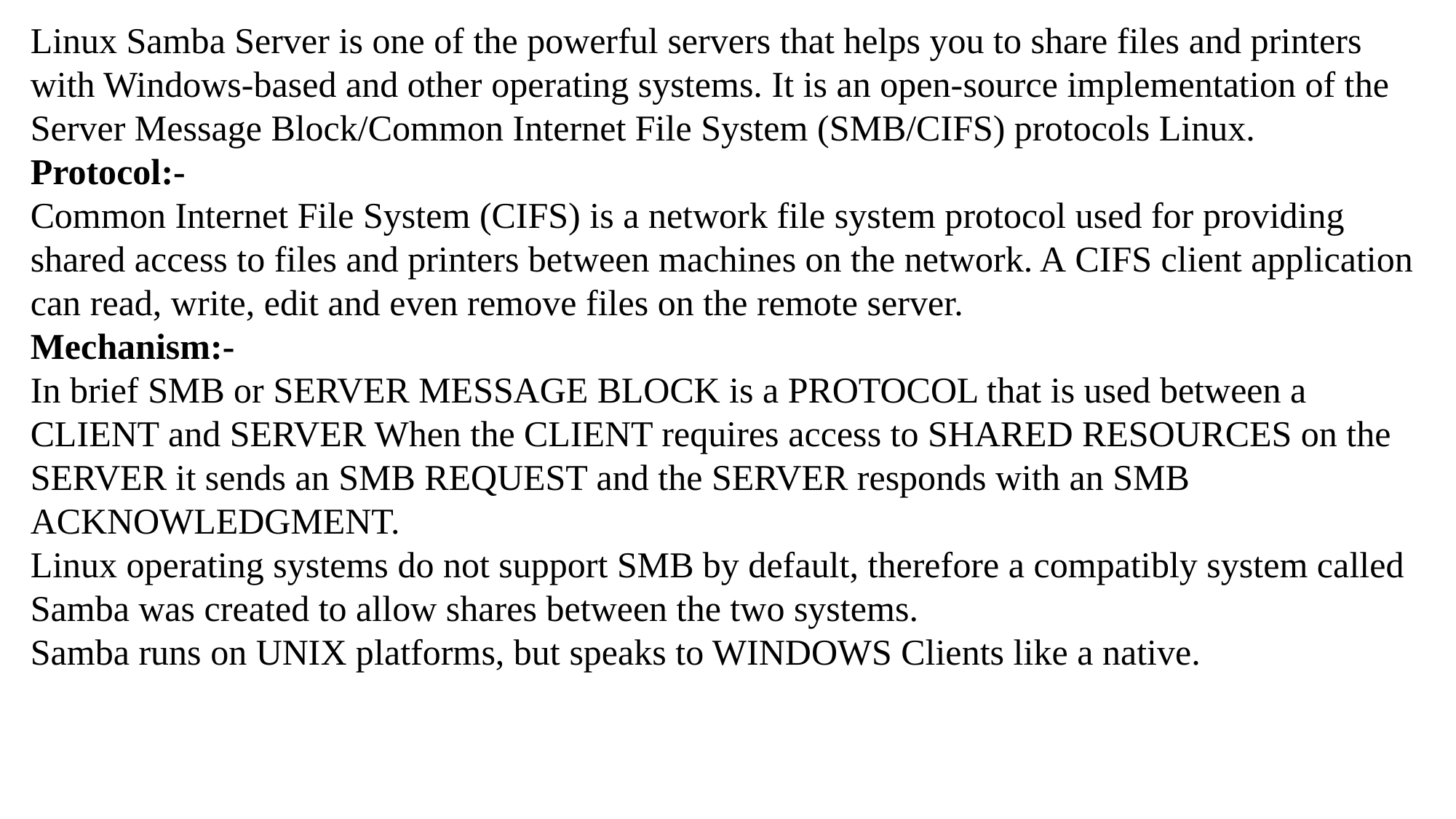

Linux Samba Server is one of the powerful servers that helps you to share files and printers with Windows-based and other operating systems. It is an open-source implementation of the Server Message Block/Common Internet File System (SMB/CIFS) protocols Linux.
Protocol:-
Common Internet File System (CIFS) is a network file system protocol used for providing shared access to files and printers between machines on the network. A CIFS client application can read, write, edit and even remove files on the remote server.
Mechanism:-
In brief SMB or SERVER MESSAGE BLOCK is a PROTOCOL that is used between a CLIENT and SERVER When the CLIENT requires access to SHARED RESOURCES on the SERVER it sends an SMB REQUEST and the SERVER responds with an SMB ACKNOWLEDGMENT.
Linux operating systems do not support SMB by default, therefore a compatibly system called Samba was created to allow shares between the two systems.
Samba runs on UNIX platforms, but speaks to WINDOWS Clients like a native.